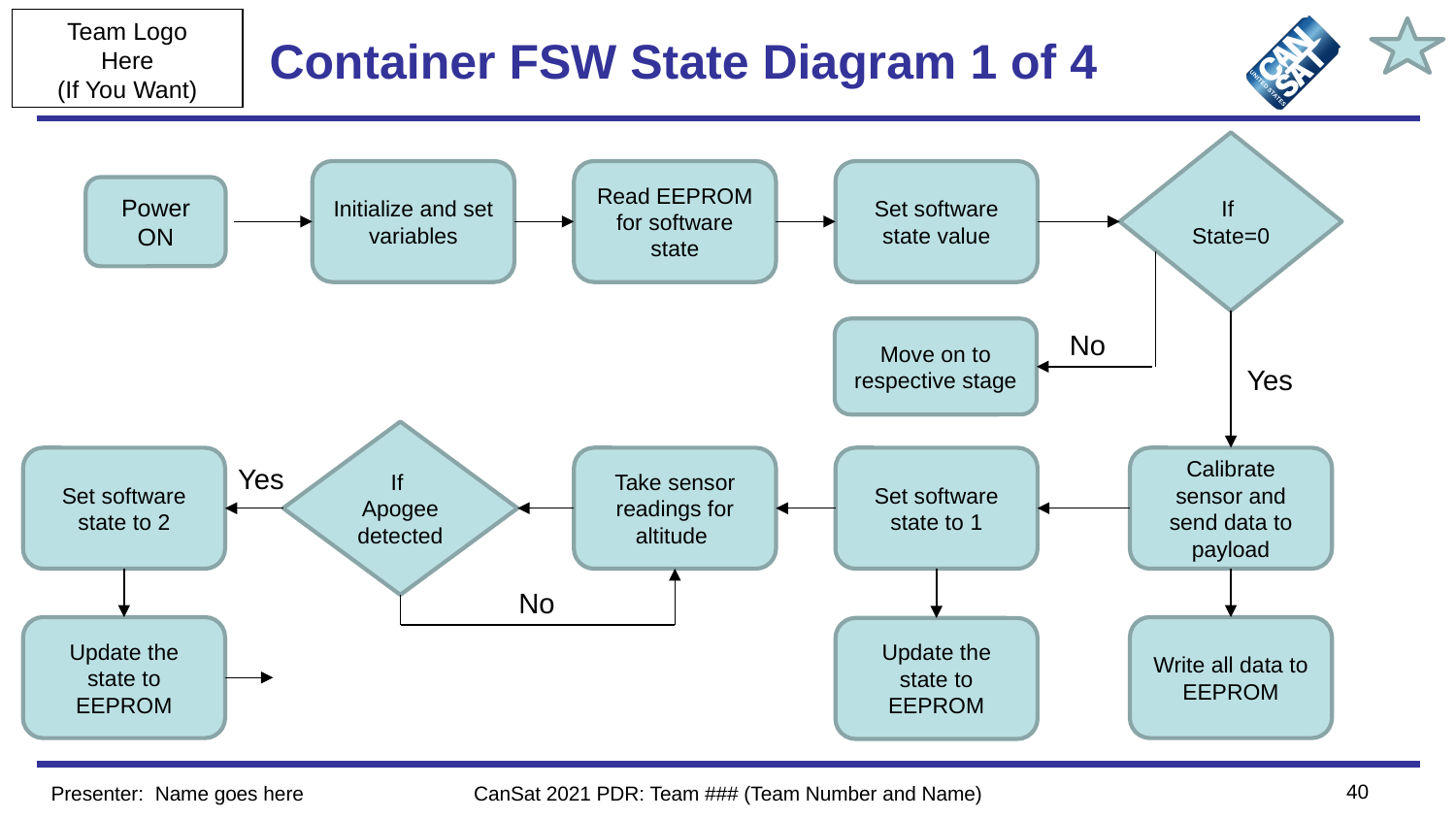

# Container FSW State Diagram 1 of 4

If
State=0
Initialize and set variables
Read EEPROM for software state
Set software state value
Power ON
Move on to respective stage
No
Yes
If
Apogee detected
Set software state to 2
Take sensor readings for altitude
Set software state to 1
Calibrate sensor and send data to payload
Yes
No
Update the state to EEPROM
Write all data to EEPROM
Update the state to EEPROM
40
Presenter:  Name goes here
CanSat 2021 PDR: Team ### (Team Number and Name)